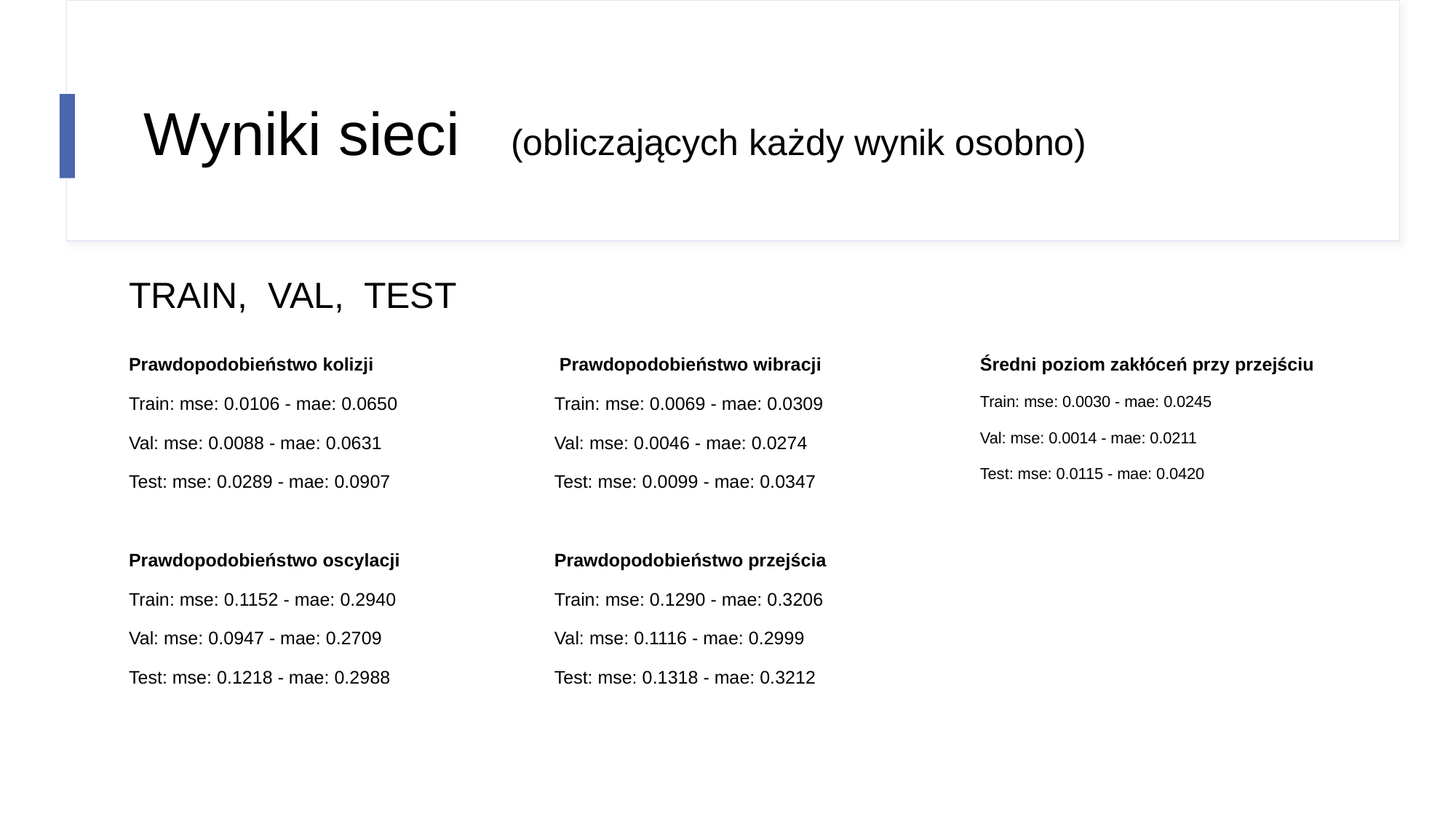

# Wyniki sieci   (obliczających każdy wynik osobno)
TRAIN,  VAL,  TEST
Prawdopodobieństwo kolizji
Train: mse: 0.0106 - mae: 0.0650
Val: mse: 0.0088 - mae: 0.0631
Test: mse: 0.0289 - mae: 0.0907

Prawdopodobieństwo oscylacji
Train: mse: 0.1152 - mae: 0.2940
Val: mse: 0.0947 - mae: 0.2709
Test: mse: 0.1218 - mae: 0.2988

 Prawdopodobieństwo wibracji
Train: mse: 0.0069 - mae: 0.0309
Val: mse: 0.0046 - mae: 0.0274
Test: mse: 0.0099 - mae: 0.0347

Prawdopodobieństwo przejścia
Train: mse: 0.1290 - mae: 0.3206
Val: mse: 0.1116 - mae: 0.2999
Test: mse: 0.1318 - mae: 0.3212

Średni poziom zakłóceń przy przejściu
Train: mse: 0.0030 - mae: 0.0245
Val: mse: 0.0014 - mae: 0.0211
Test: mse: 0.0115 - mae: 0.0420